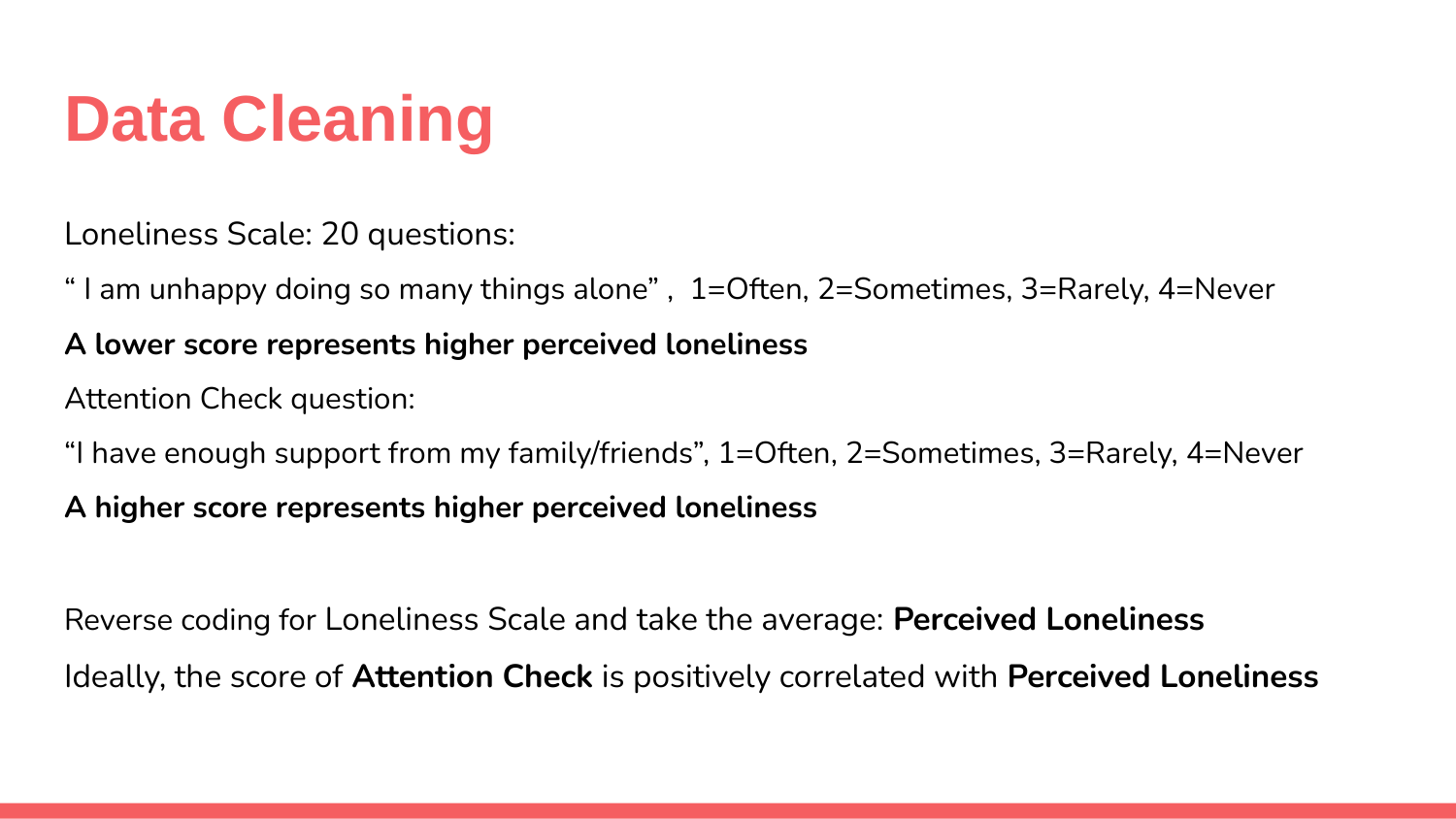

# Data Cleaning
Loneliness Scale: 20 questions:
“ I am unhappy doing so many things alone” ,  1=Often, 2=Sometimes, 3=Rarely, 4=Never
A lower score represents higher perceived loneliness
Attention Check question:
“I have enough support from my family/friends”, 1=Often, 2=Sometimes, 3=Rarely, 4=Never
A higher score represents higher perceived loneliness

Reverse coding for Loneliness Scale and take the average: Perceived Loneliness
Ideally, the score of Attention Check is positively correlated with Perceived Loneliness